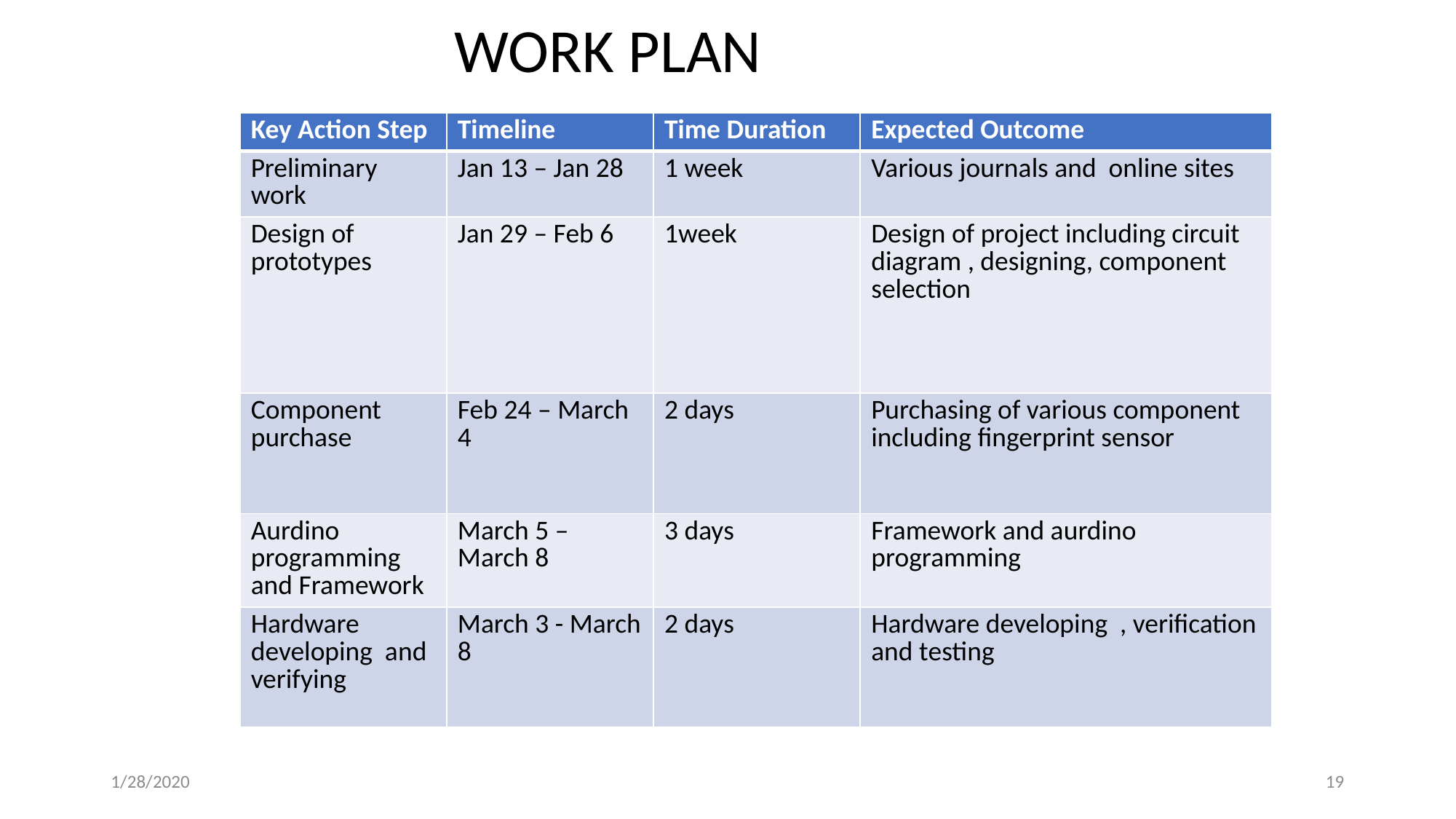

# WORK PLAN
| Key Action Step | Timeline | Time Duration | Expected Outcome |
| --- | --- | --- | --- |
| Preliminary work | Jan 13 – Jan 28 | 1 week | Various journals and online sites |
| Design of prototypes | Jan 29 – Feb 6 | 1week | Design of project including circuit diagram , designing, component selection |
| Component purchase | Feb 24 – March 4 | 2 days | Purchasing of various component including fingerprint sensor |
| Aurdino programming and Framework | March 5 – March 8 | 3 days | Framework and aurdino programming |
| Hardware developing and verifying | March 3 - March 8 | 2 days | Hardware developing , verification and testing |
1/28/2020
19